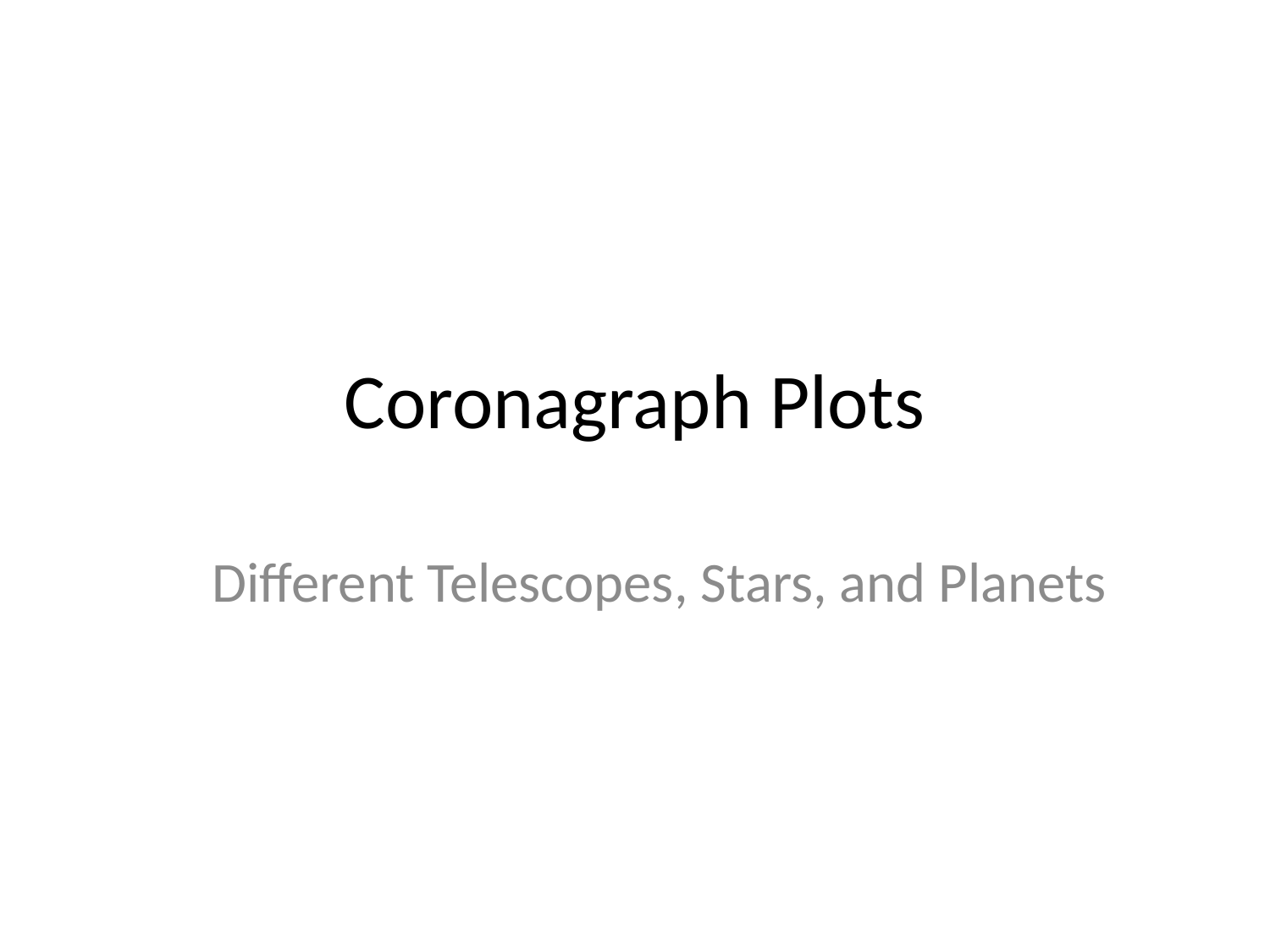

# Coronagraph Plots
Different Telescopes, Stars, and Planets